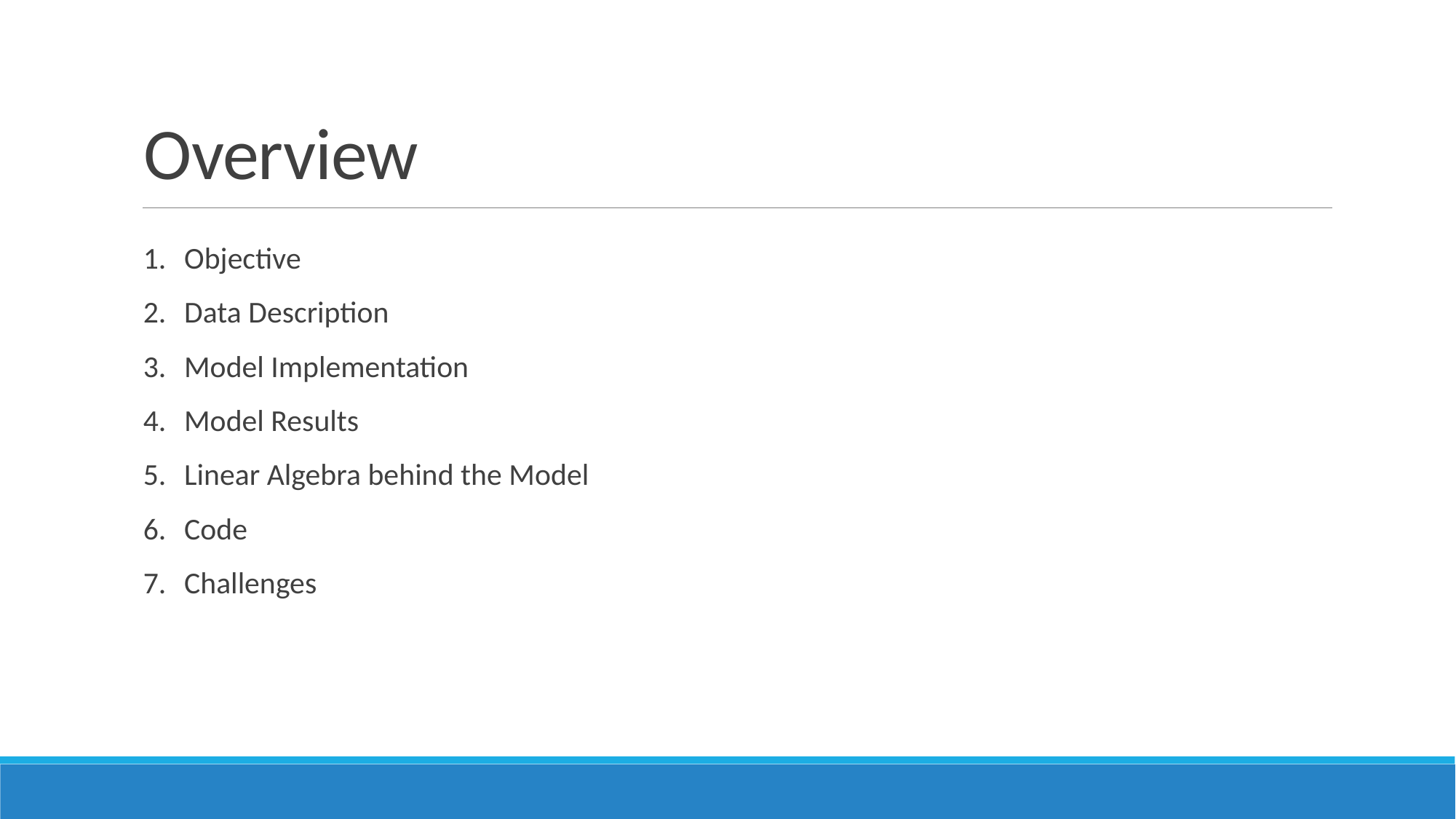

# Overview
Objective
Data Description
Model Implementation
Model Results
Linear Algebra behind the Model
Code
Challenges